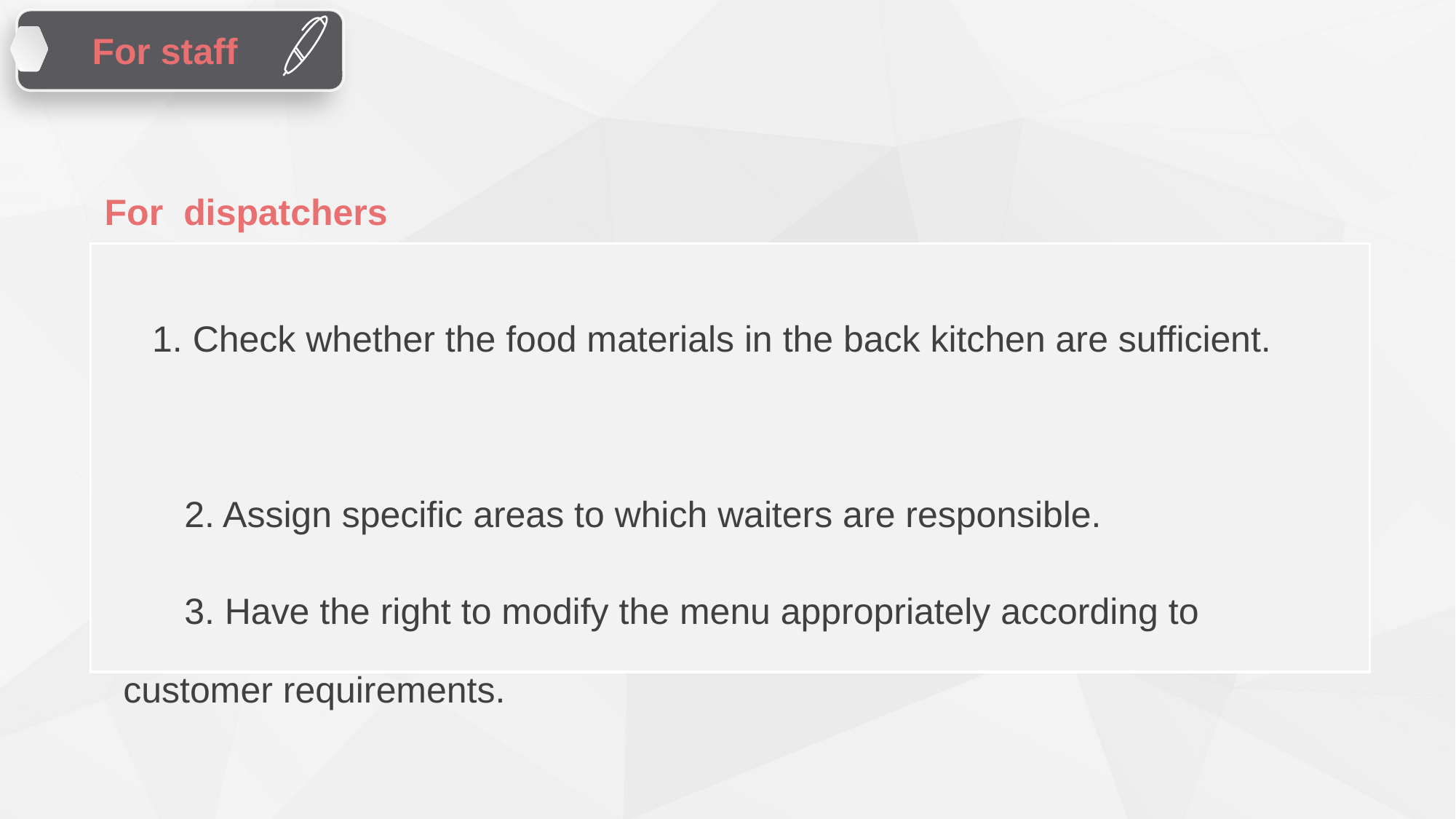

For staff
For  dispatchers

   1. Check whether the food materials in the back kitchen are sufficient.
      2. Assign specific areas to which waiters are responsible.
      3. Have the right to modify the menu appropriately according to customer requirements.